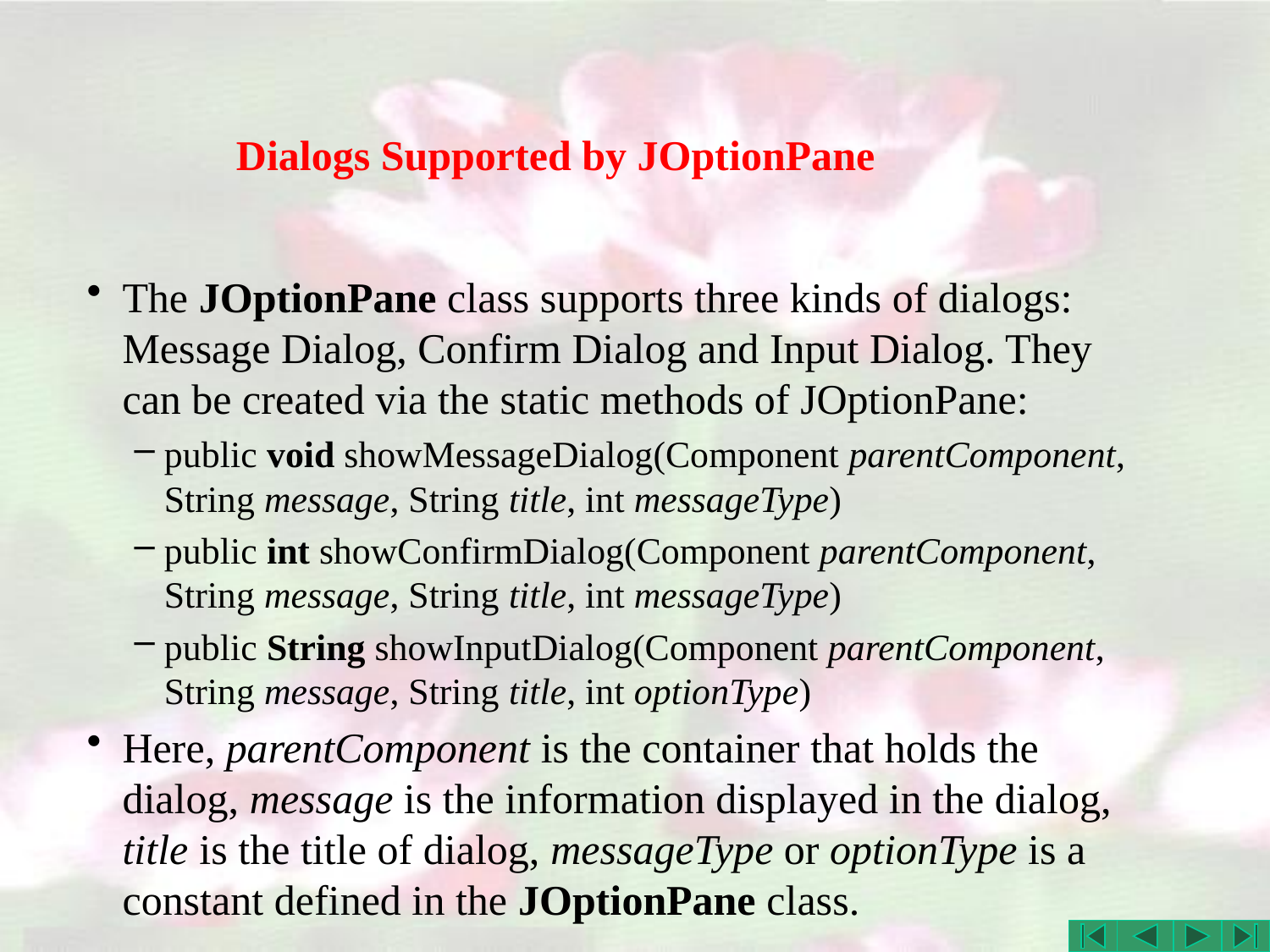

# Dialogs Supported by JOptionPane
The JOptionPane class supports three kinds of dialogs: Message Dialog, Confirm Dialog and Input Dialog. They can be created via the static methods of JOptionPane:
public void showMessageDialog(Component parentComponent, String message, String title, int messageType)
public int showConfirmDialog(Component parentComponent, String message, String title, int messageType)
public String showInputDialog(Component parentComponent, String message, String title, int optionType)
Here, parentComponent is the container that holds the dialog, message is the information displayed in the dialog, title is the title of dialog, messageType or optionType is a constant defined in the JOptionPane class.